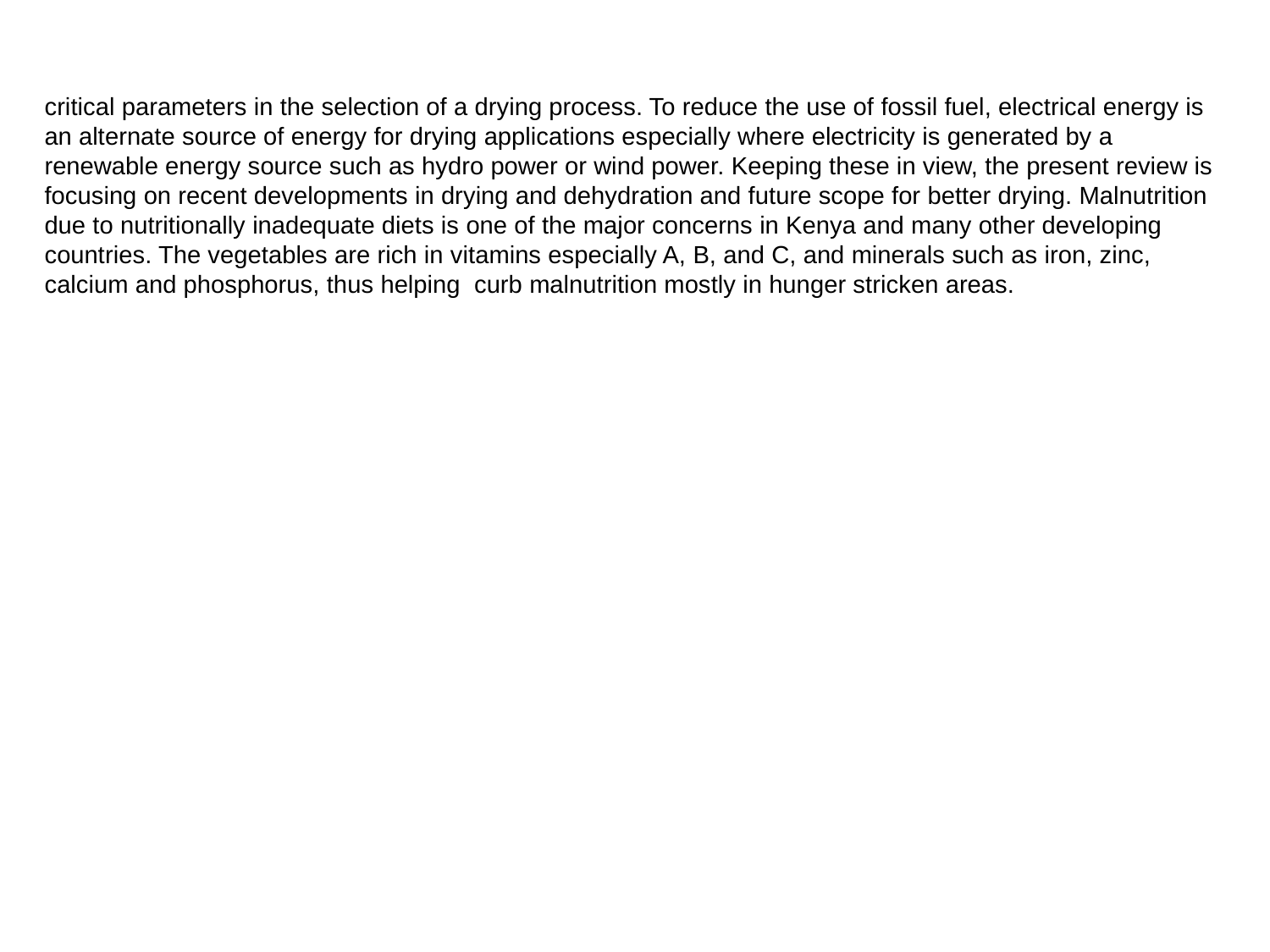

critical parameters in the selection of a drying process. To reduce the use of fossil fuel, electrical energy is an alternate source of energy for drying applications especially where electricity is generated by a renewable energy source such as hydro power or wind power. Keeping these in view, the present review is focusing on recent developments in drying and dehydration and future scope for better drying. Malnutrition due to nutritionally inadequate diets is one of the major concerns in Kenya and many other developing countries. The vegetables are rich in vitamins especially A, B, and C, and minerals such as iron, zinc, calcium and phosphorus, thus helping  curb malnutrition mostly in hunger stricken areas.